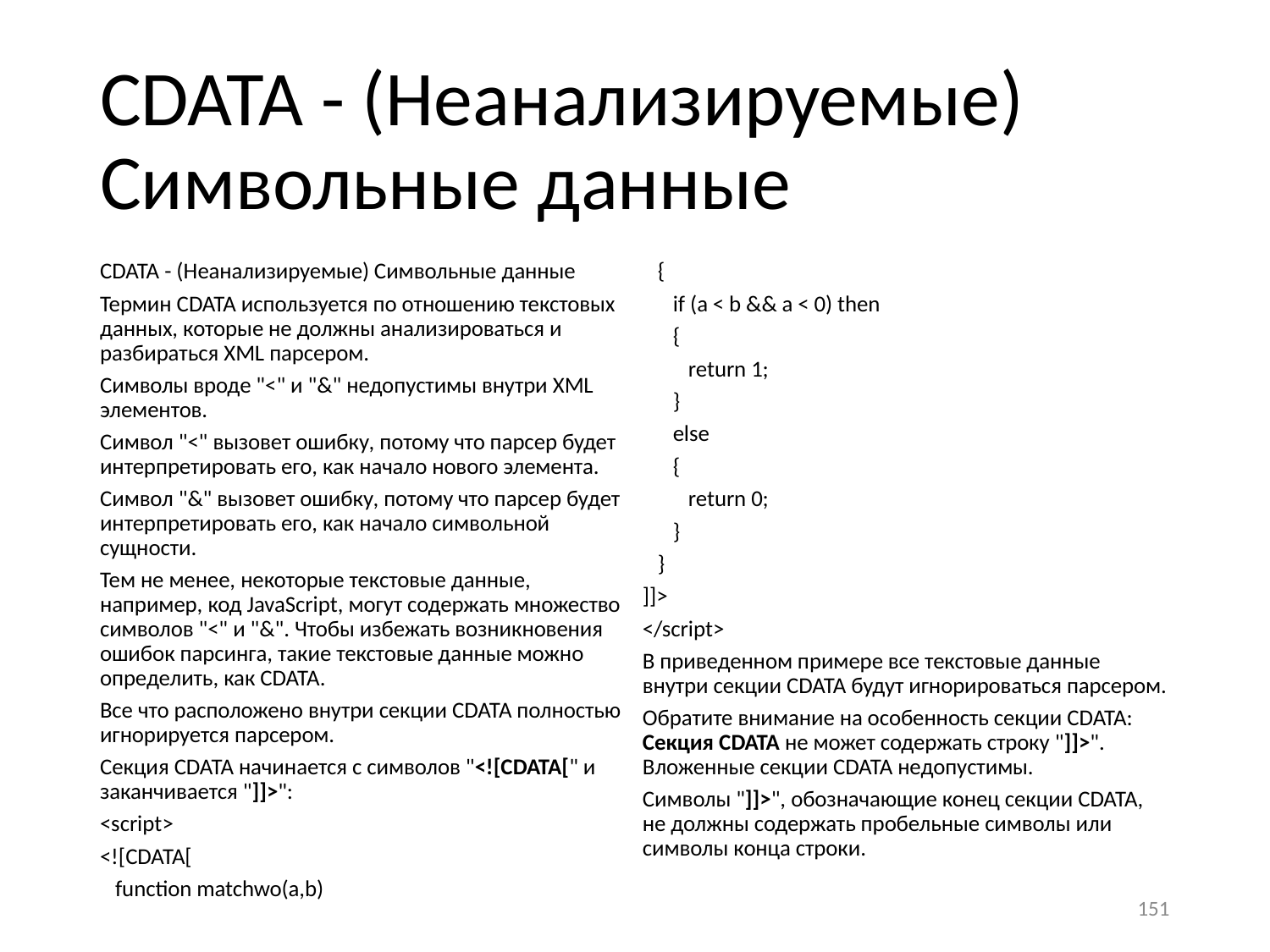

# CDATA - (Неанализируемые) Символьные данные
CDATA - (Неанализируемые) Символьные данные
Термин CDATA используется по отношению текстовых данных, которые не должны анализироваться и разбираться XML парсером.
Символы вроде "<" и "&" недопустимы внутри XML элементов.
Символ "<" вызовет ошибку, потому что парсер будет интерпретировать его, как начало нового элемента.
Символ "&" вызовет ошибку, потому что парсер будет интерпретировать его, как начало символьной сущности.
Тем не менее, некоторые текстовые данные, например, код JavaScript, могут содержать множество символов "<" и "&". Чтобы избежать возникновения ошибок парсинга, такие текстовые данные можно определить, как CDATA.
Все что расположено внутри секции CDATA полностью игнорируется парсером.
Секция CDATA начинается с символов "<![CDATA[" и заканчивается "]]>":
<script>
<![CDATA[
   function matchwo(a,b)
   {
      if (a < b && a < 0) then
      {
         return 1;
      }
      else
      {
         return 0;
      }
   }
]]>
</script>
В приведенном примере все текстовые данные внутри секции CDATA будут игнорироваться парсером.
Обратите внимание на особенность секции CDATA:
Секция CDATA не может содержать строку "]]>". Вложенные секции CDATA недопустимы.
Символы "]]>", обозначающие конец секции CDATA, не должны содержать пробельные символы или символы конца строки.

151